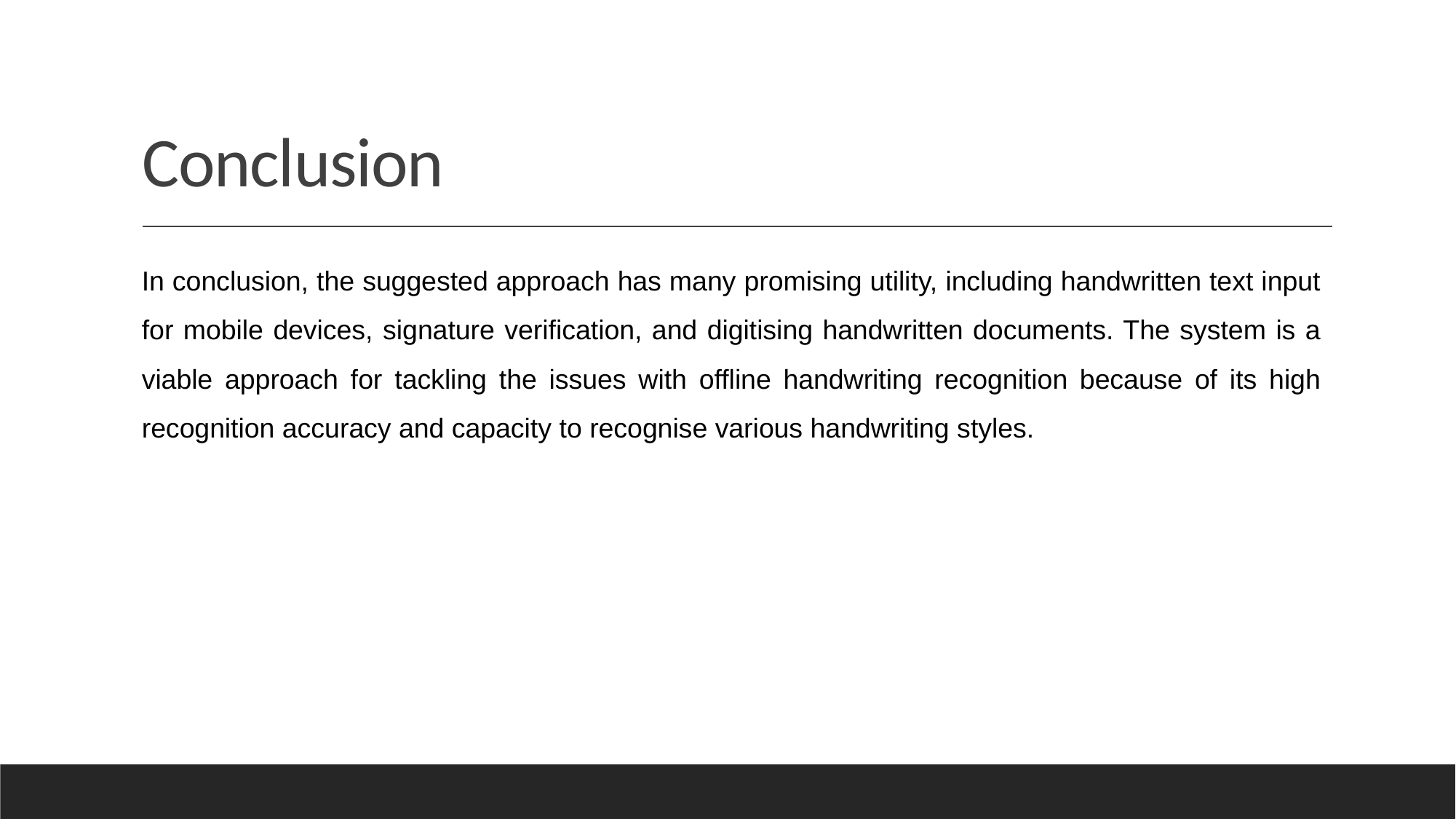

# Conclusion
In conclusion, the suggested approach has many promising utility, including handwritten text input for mobile devices, signature verification, and digitising handwritten documents. The system is a viable approach for tackling the issues with offline handwriting recognition because of its high recognition accuracy and capacity to recognise various handwriting styles.